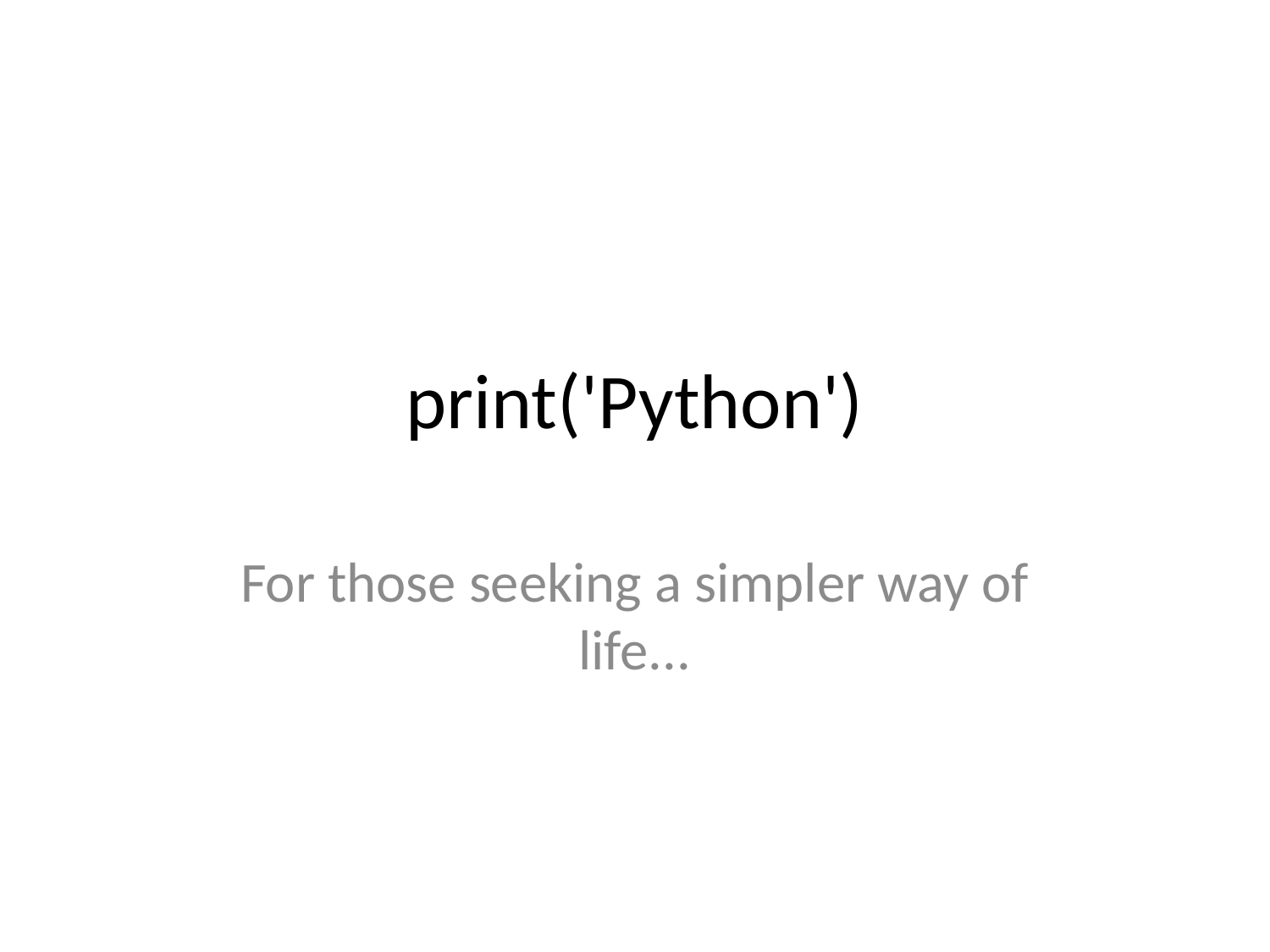

# print('Python')
For those seeking a simpler way of life...